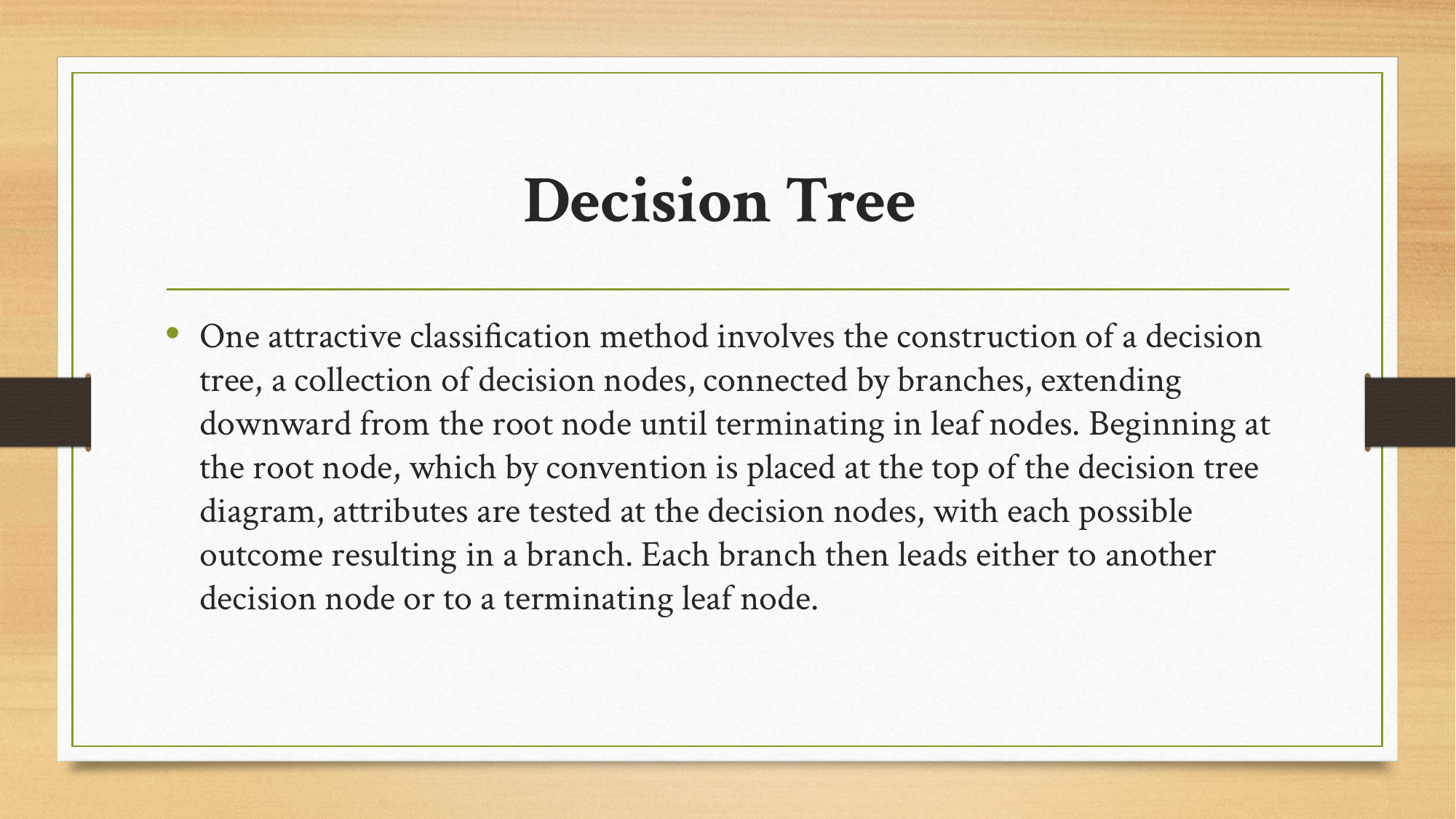

# Decision Tree
One attractive classification method involves the construction of a decision tree, a collection of decision nodes, connected by branches, extending downward from the root node until terminating in leaf nodes. Beginning at the root node, which by convention is placed at the top of the decision tree diagram, attributes are tested at the decision nodes, with each possible outcome resulting in a branch. Each branch then leads either to another decision node or to a terminating leaf node.